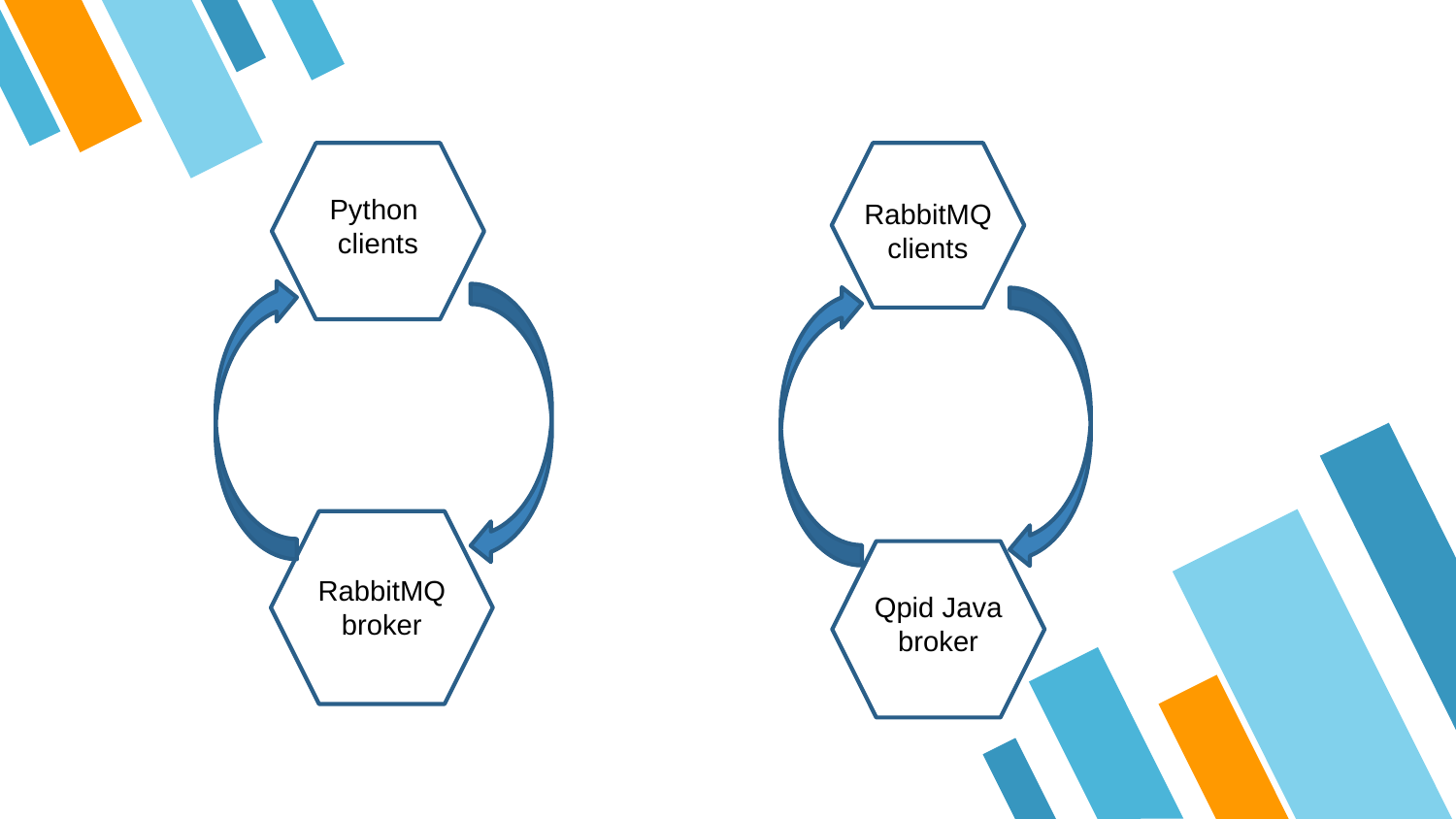

Python
clients
RabbitMQ clients

RabbitMQ broker
Qpid Java broker